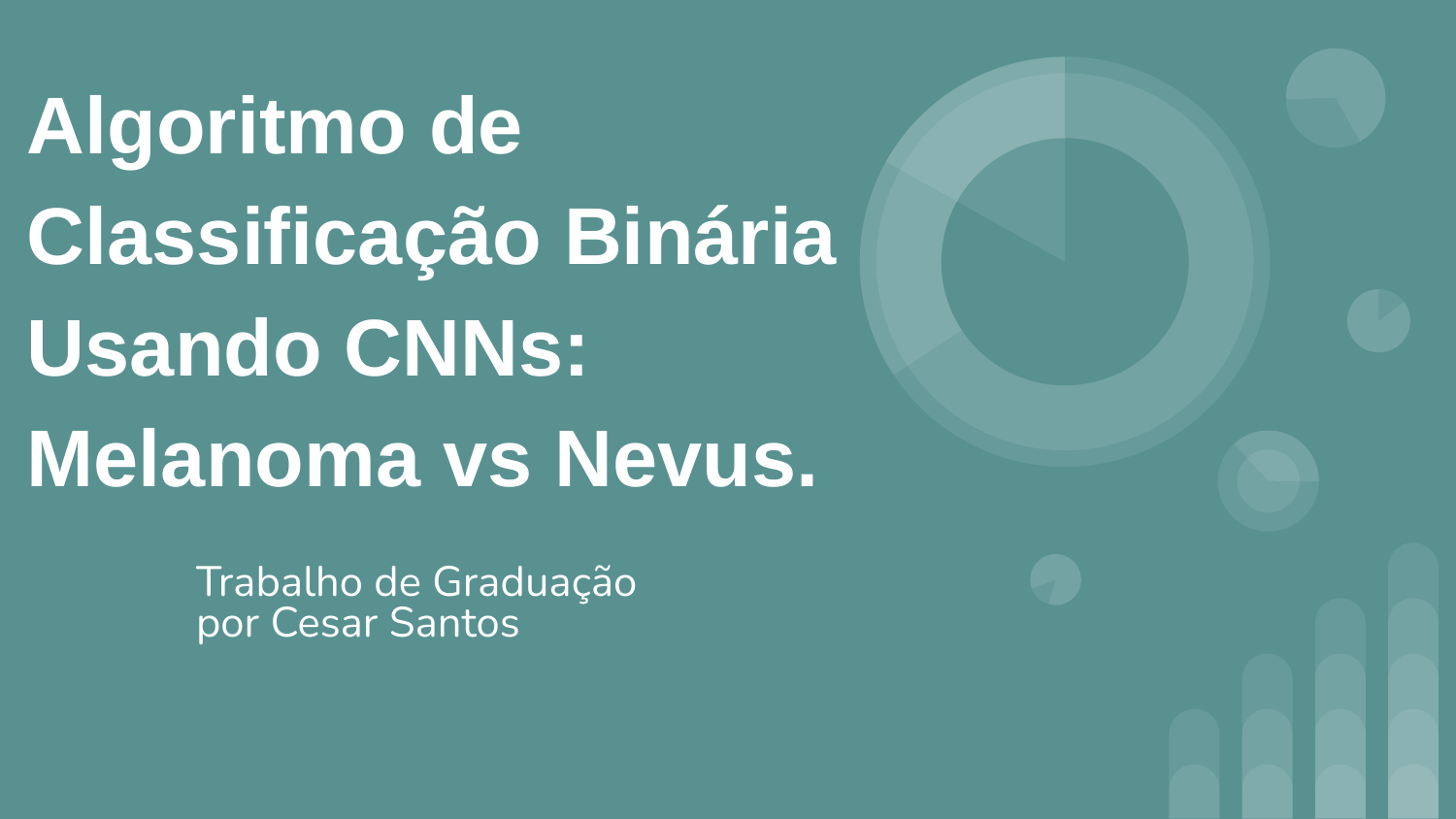

# Algoritmo de Classificação Binária Usando CNNs: Melanoma vs Nevus.
Trabalho de Graduação
por Cesar Santos